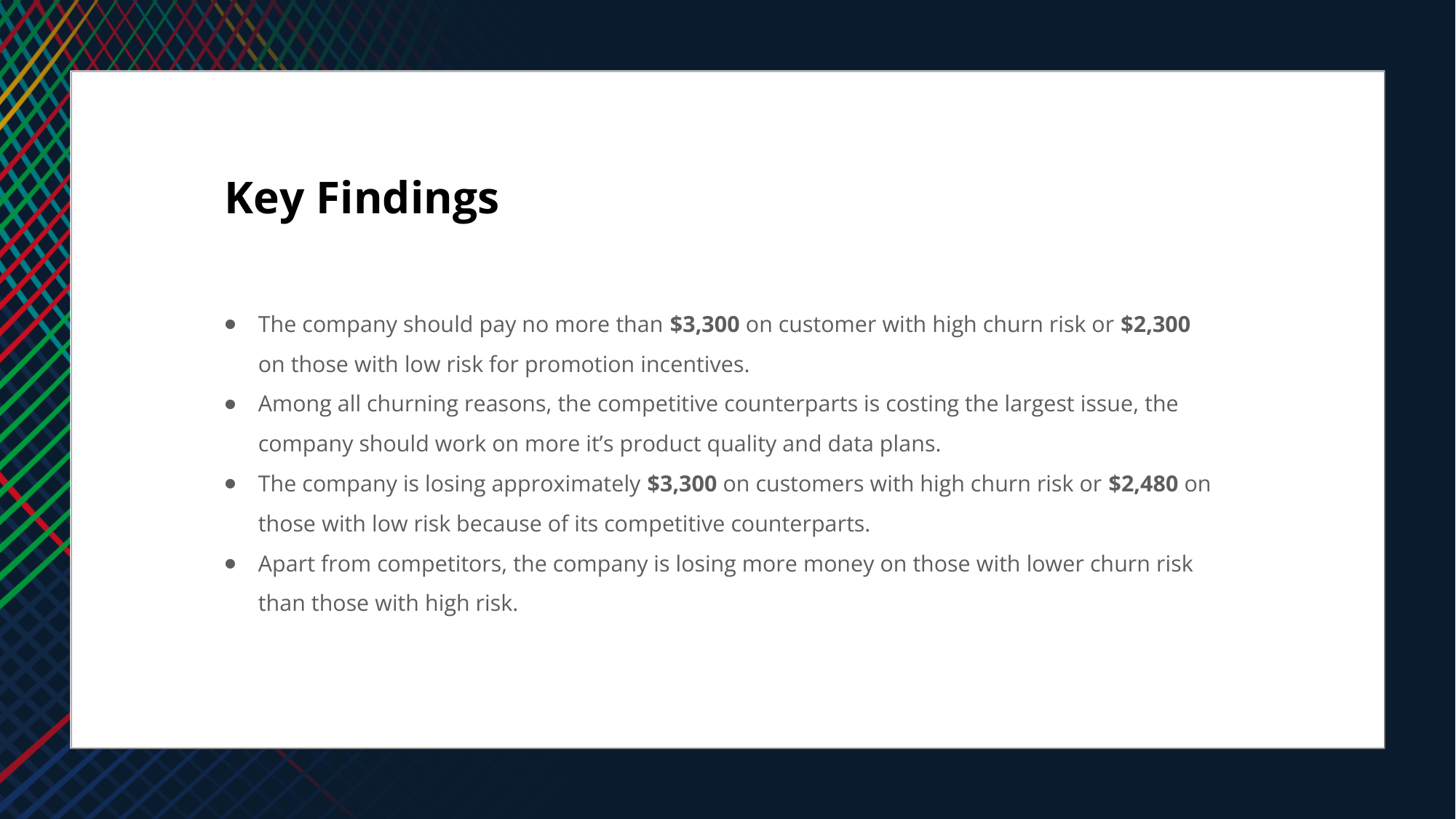

Key Findings
The company should pay no more than $3,300 on customer with high churn risk or $2,300 on those with low risk for promotion incentives.
Among all churning reasons, the competitive counterparts is costing the largest issue, the company should work on more it’s product quality and data plans.
The company is losing approximately $3,300 on customers with high churn risk or $2,480 on those with low risk because of its competitive counterparts.
Apart from competitors, the company is losing more money on those with lower churn risk than those with high risk.